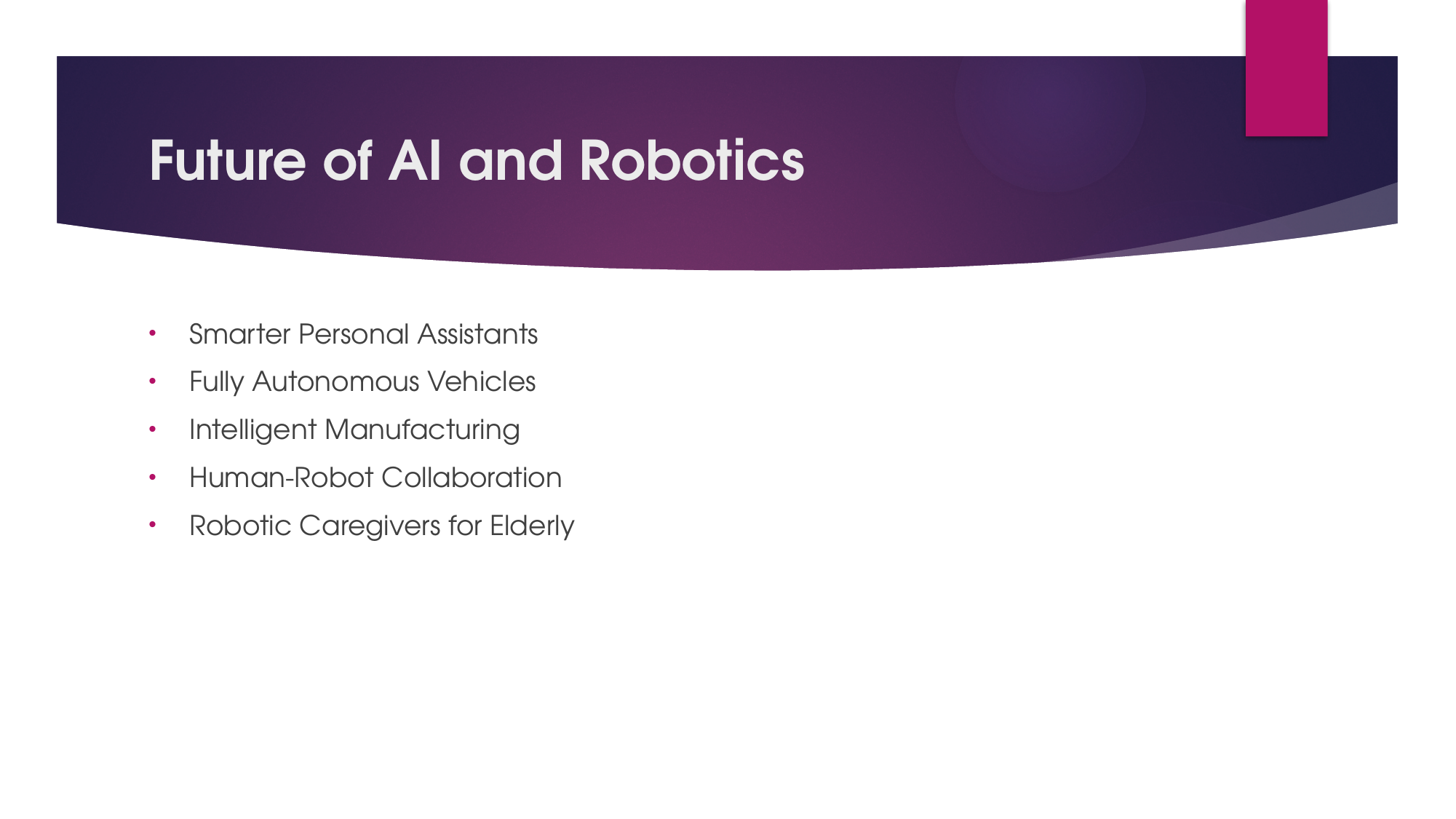

# Future of AI and Robotics
Smarter Personal Assistants
Fully Autonomous Vehicles
Intelligent Manufacturing
Human-Robot Collaboration
Robotic Caregivers for Elderly